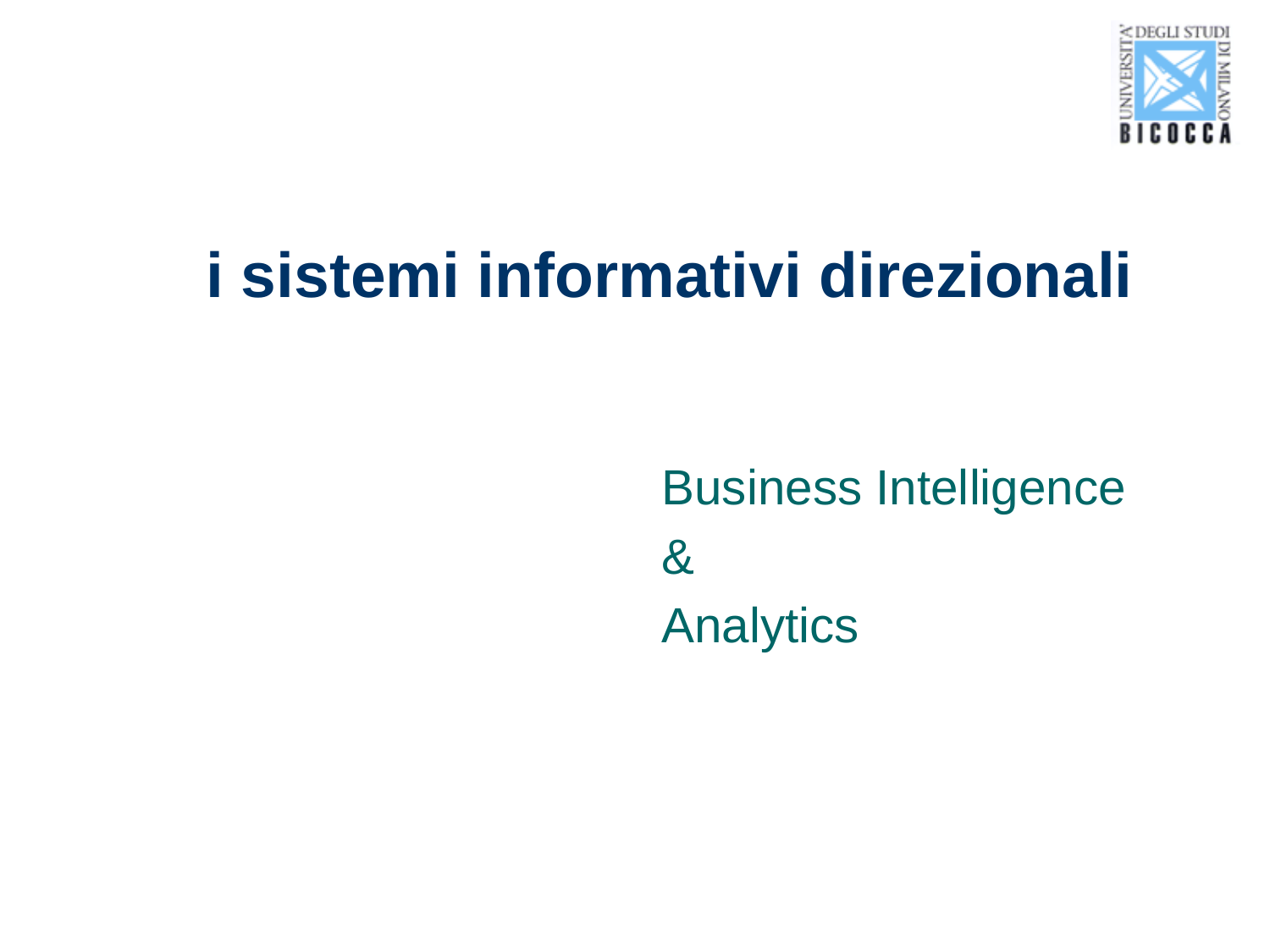

# i sistemi informativi direzionali
Business Intelligence
&
Analytics